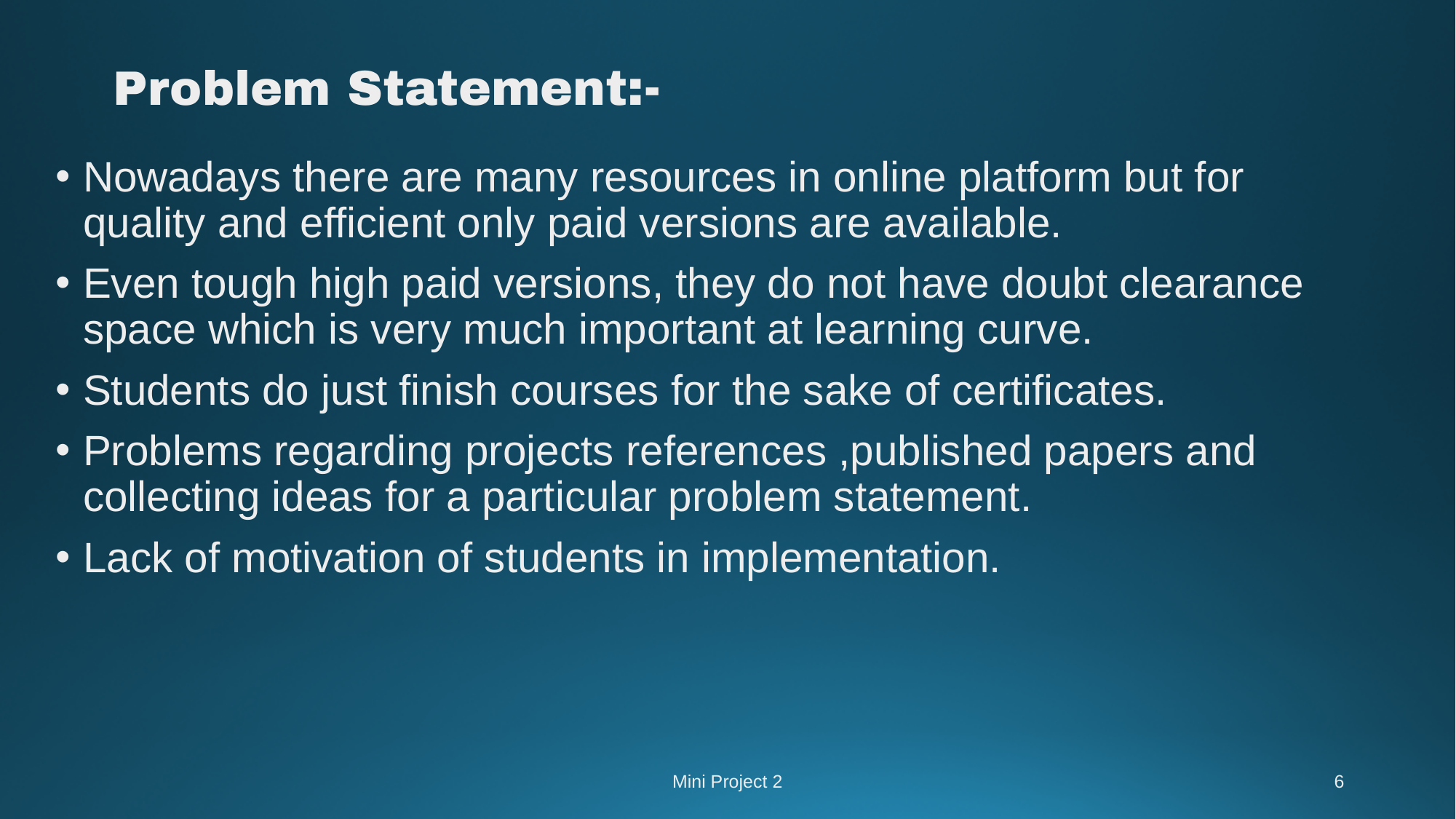

# Problem Statement:-
Nowadays there are many resources in online platform but for quality and efficient only paid versions are available.
Even tough high paid versions, they do not have doubt clearance space which is very much important at learning curve.
Students do just finish courses for the sake of certificates.
Problems regarding projects references ,published papers and collecting ideas for a particular problem statement.
Lack of motivation of students in implementation.
Mini Project 2
6